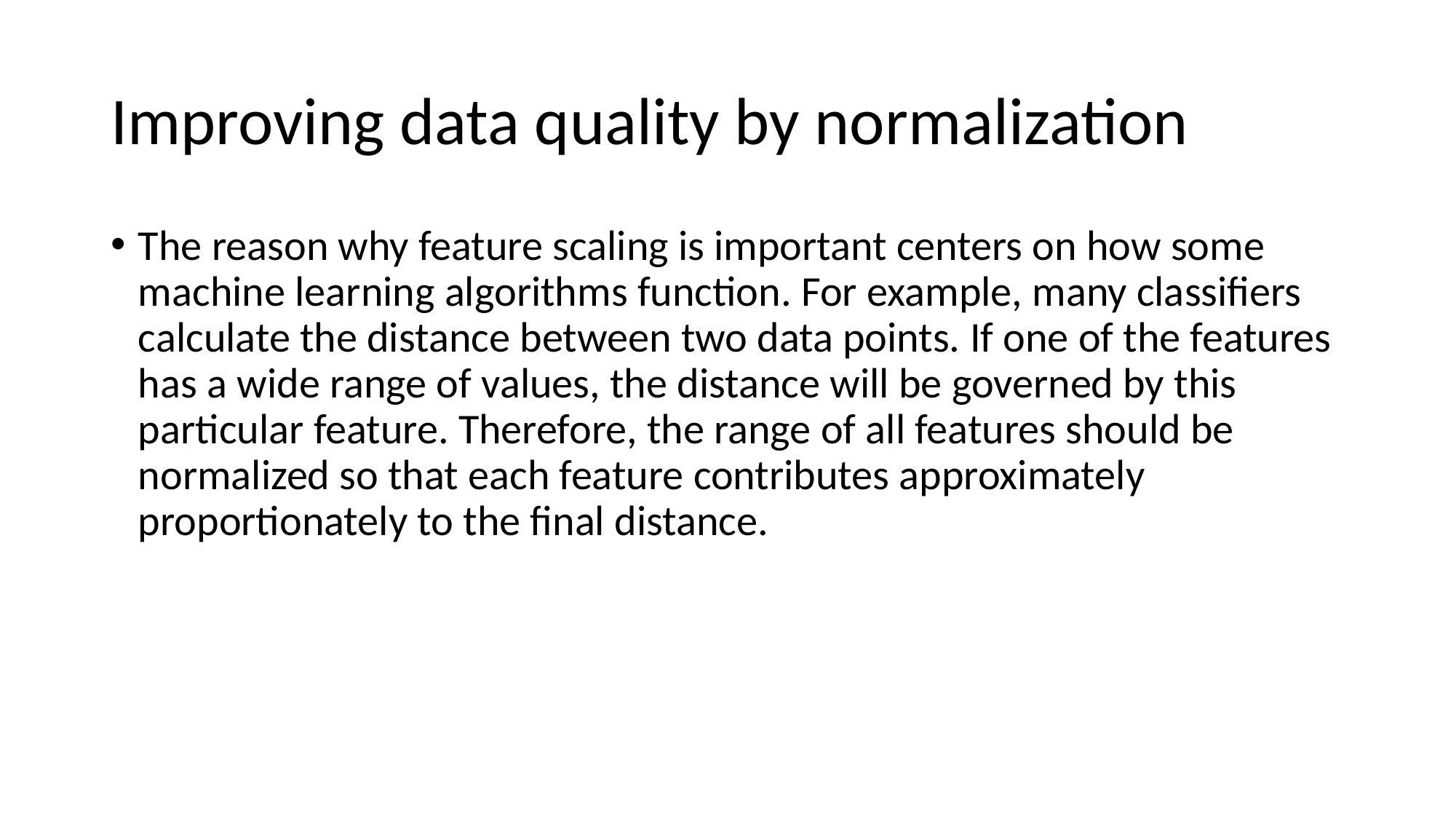

# Improving data quality by normalization
The reason why feature scaling is important centers on how some machine learning algorithms function. For example, many classifiers calculate the distance between two data points. If one of the features has a wide range of values, the distance will be governed by this particular feature. Therefore, the range of all features should be normalized so that each feature contributes approximately proportionately to the final distance.